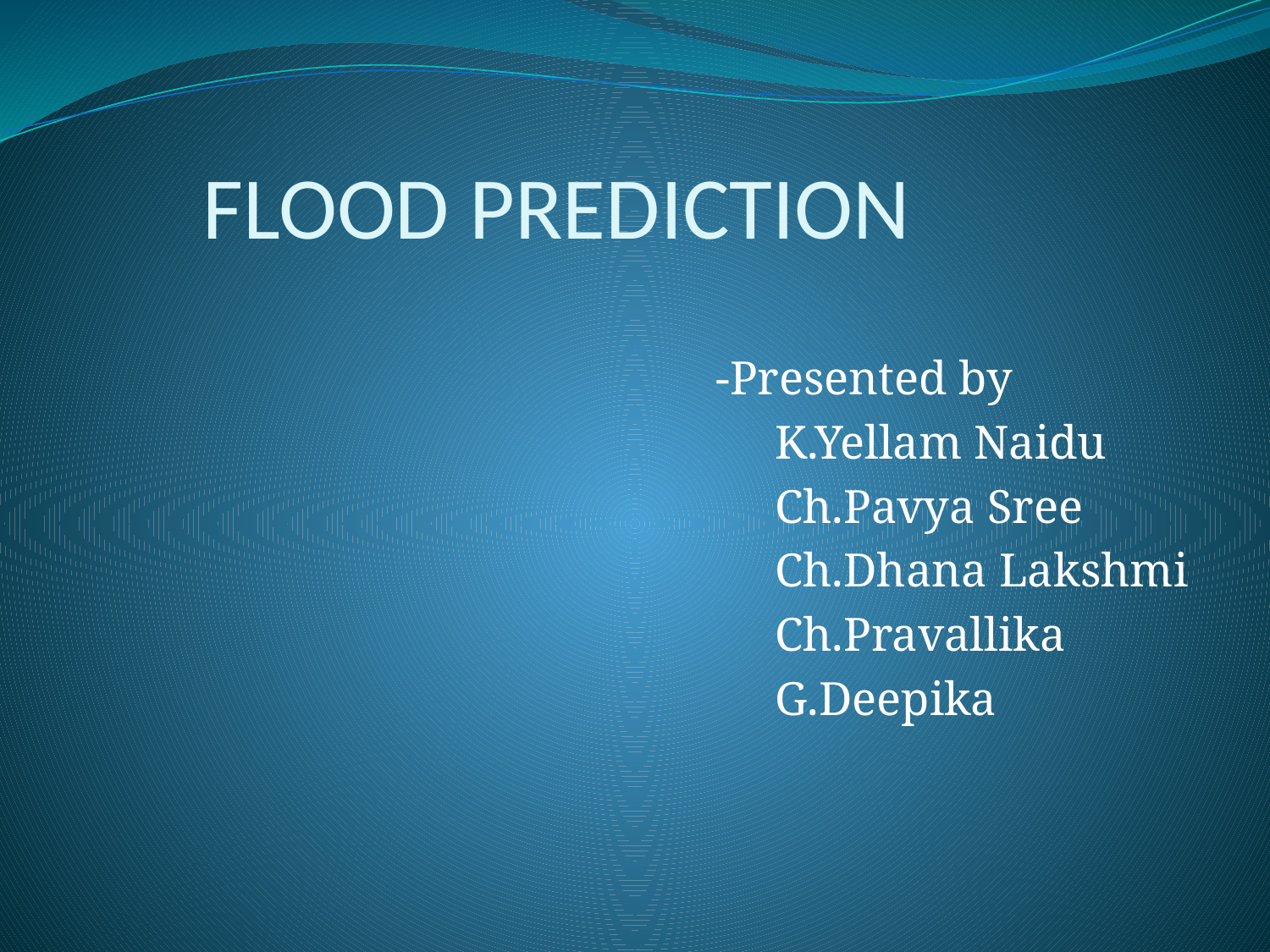

# FLOOD PREDICTION
                                                     -Presented by
                                                          K.Yellam Naidu
                                                          Ch.Pavya Sree
                                                          Ch.Dhana Lakshmi
                                                          Ch.Pravallika
                                                          G.Deepika